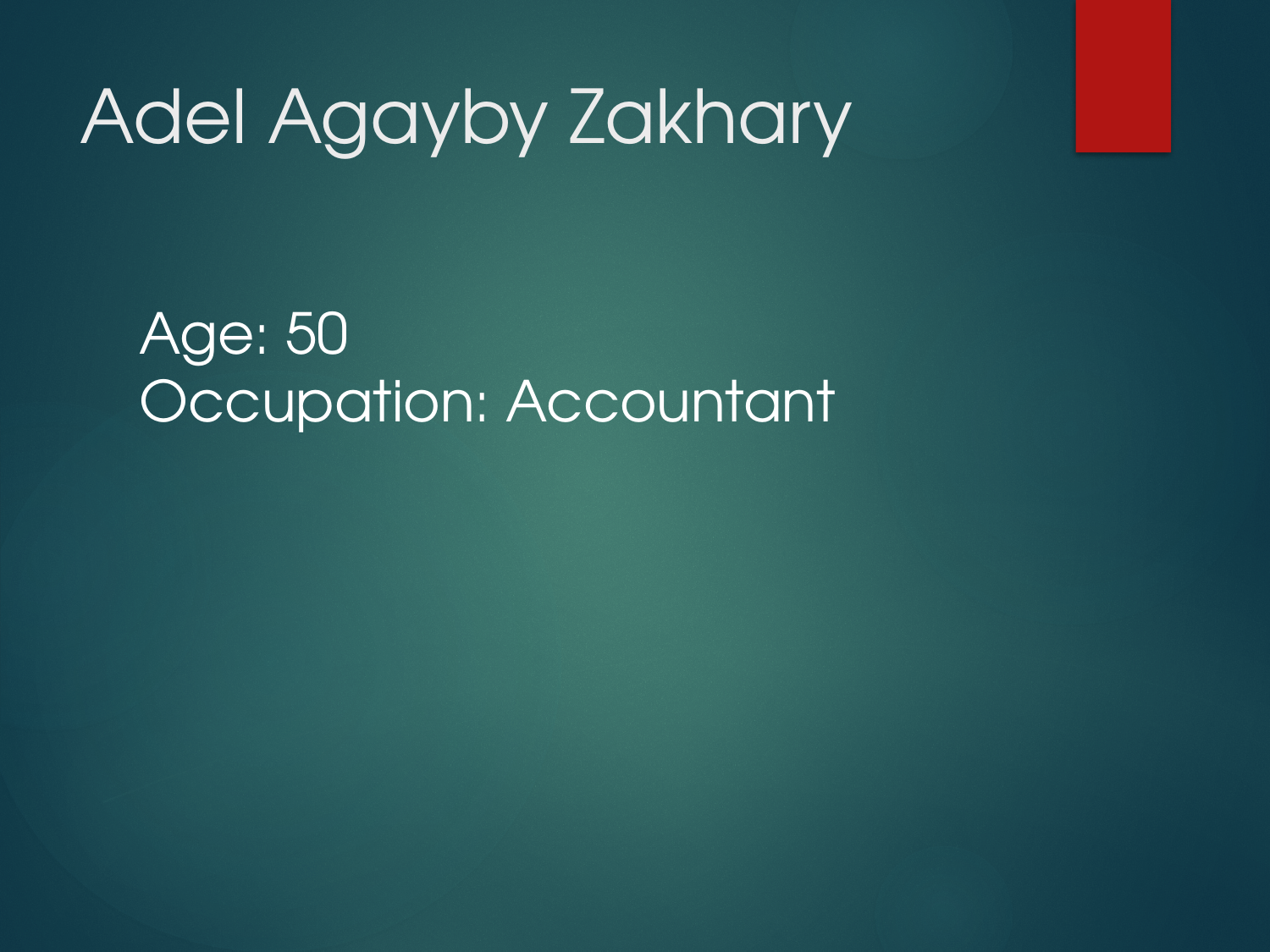

# Adel Agayby Zakhary

Age: 50
Occupation: Accountant